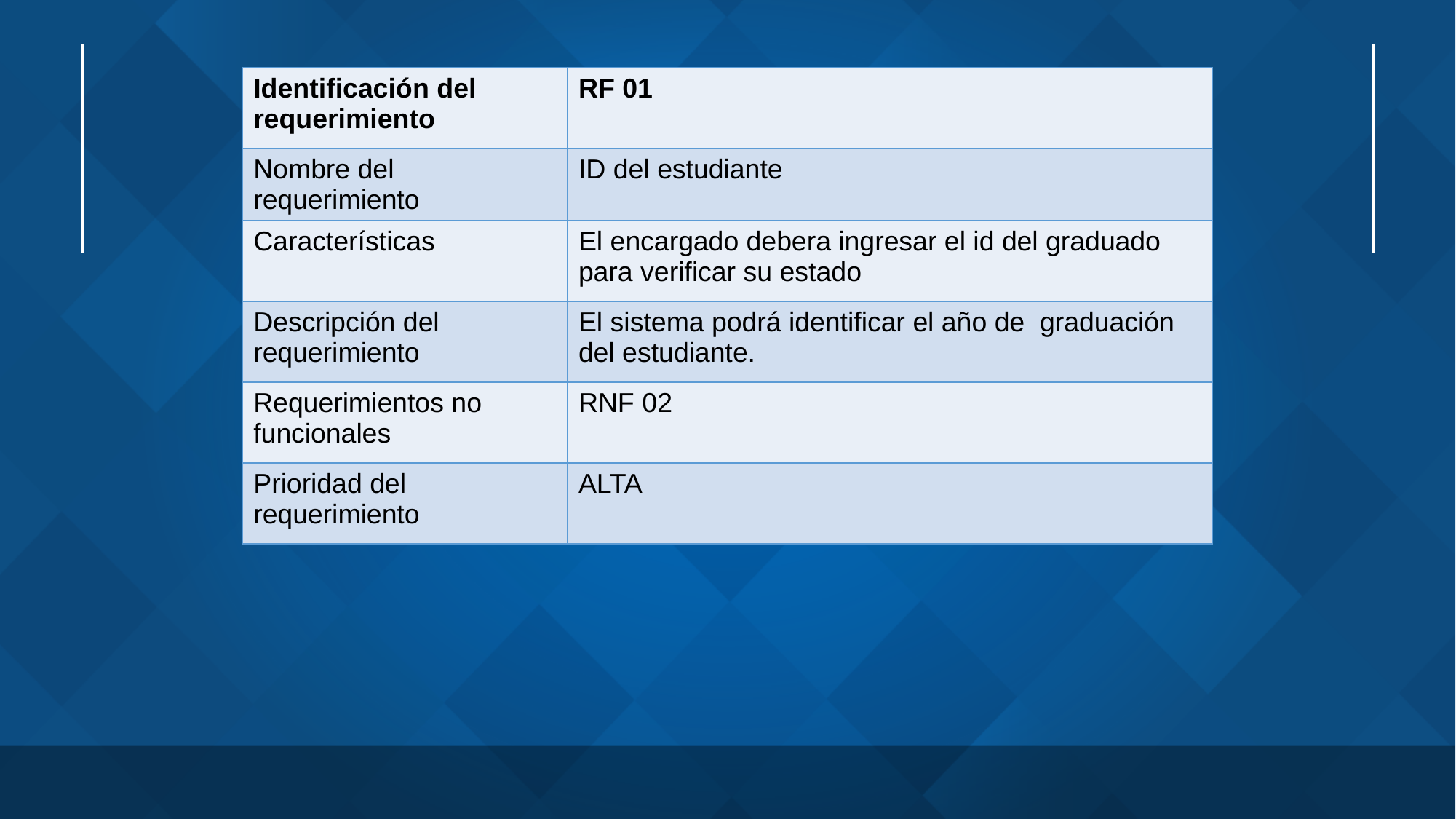

| Identificación del requerimiento | RF 01 |
| --- | --- |
| Nombre del requerimiento | ID del estudiante |
| Características | El encargado debera ingresar el id del graduado para verificar su estado |
| Descripción del requerimiento | El sistema podrá identificar el año de graduación del estudiante. |
| Requerimientos no funcionales | RNF 02 |
| Prioridad del requerimiento | ALTA |